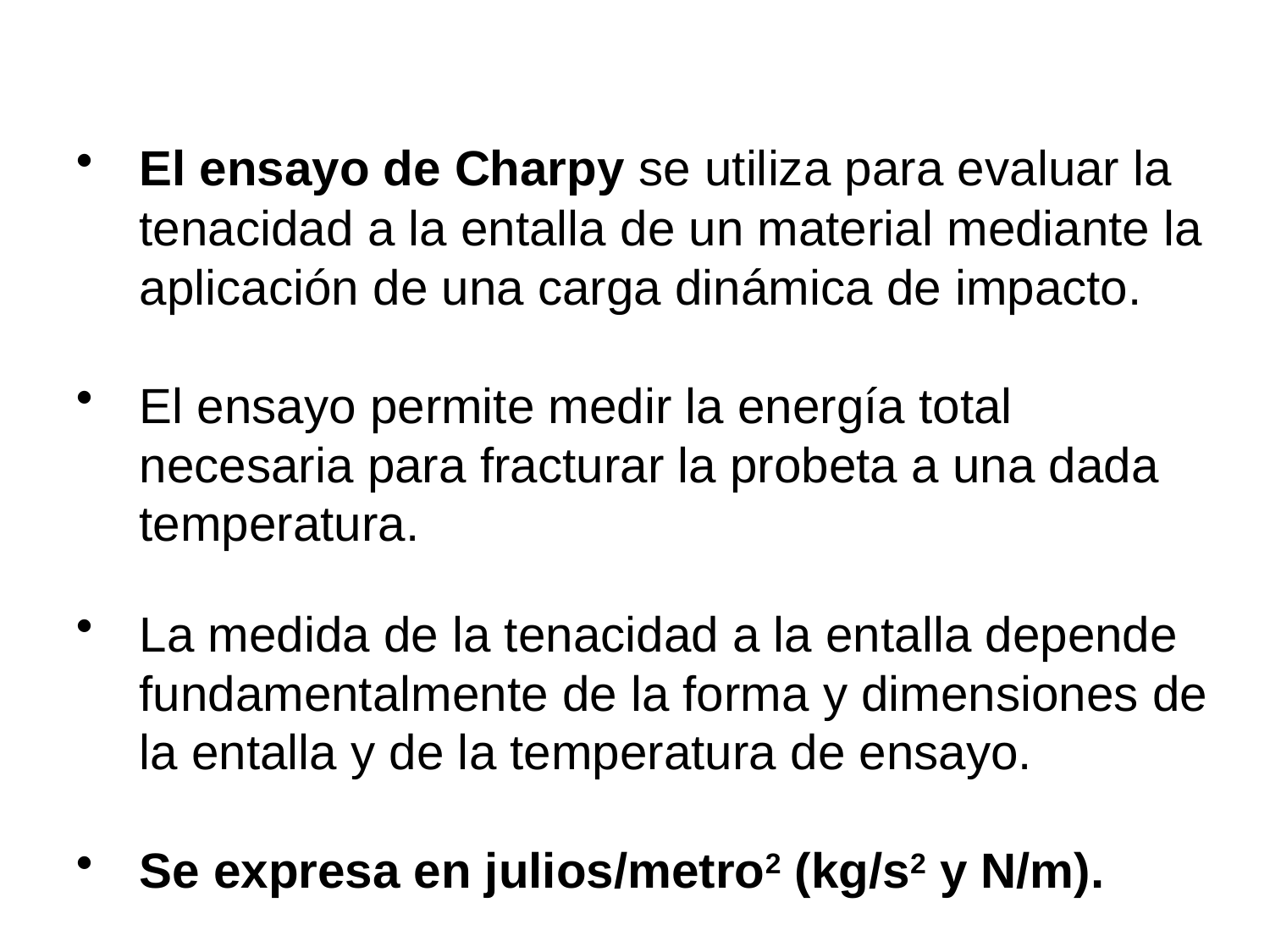

El ensayo de Charpy se utiliza para evaluar la tenacidad a la entalla de un material mediante la aplicación de una carga dinámica de impacto.

El ensayo permite medir la energía total necesaria para fracturar la probeta a una dada temperatura.

La medida de la tenacidad a la entalla depende fundamentalmente de la forma y dimensiones de la entalla y de la temperatura de ensayo.

Se expresa en julios/metro2 (kg/s2 y N/m).